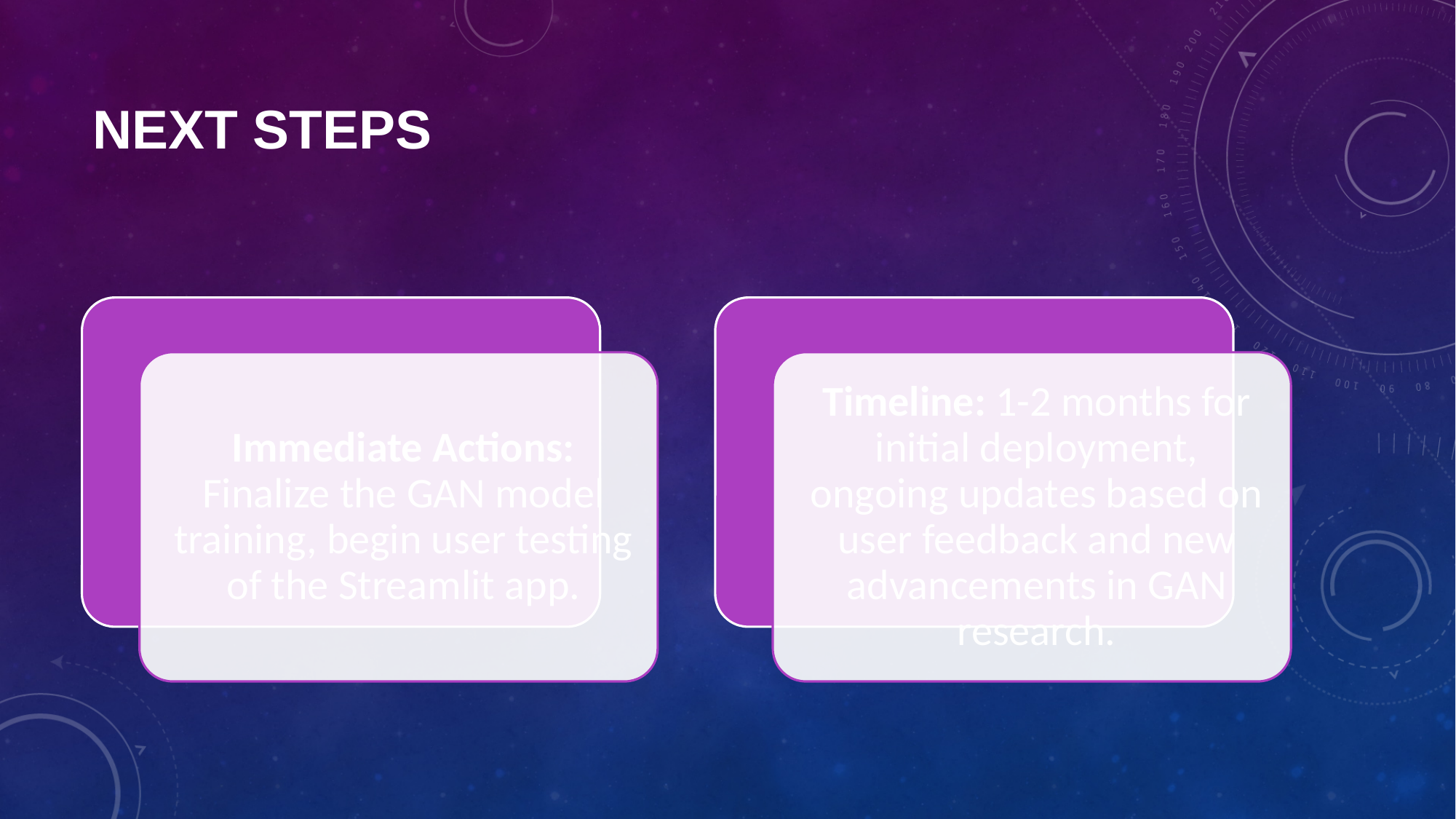

# Next Steps
Immediate Actions: Finalize the GAN model training, begin user testing of the Streamlit app.
Timeline: 1-2 months for initial deployment, ongoing updates based on user feedback and new advancements in GAN research.